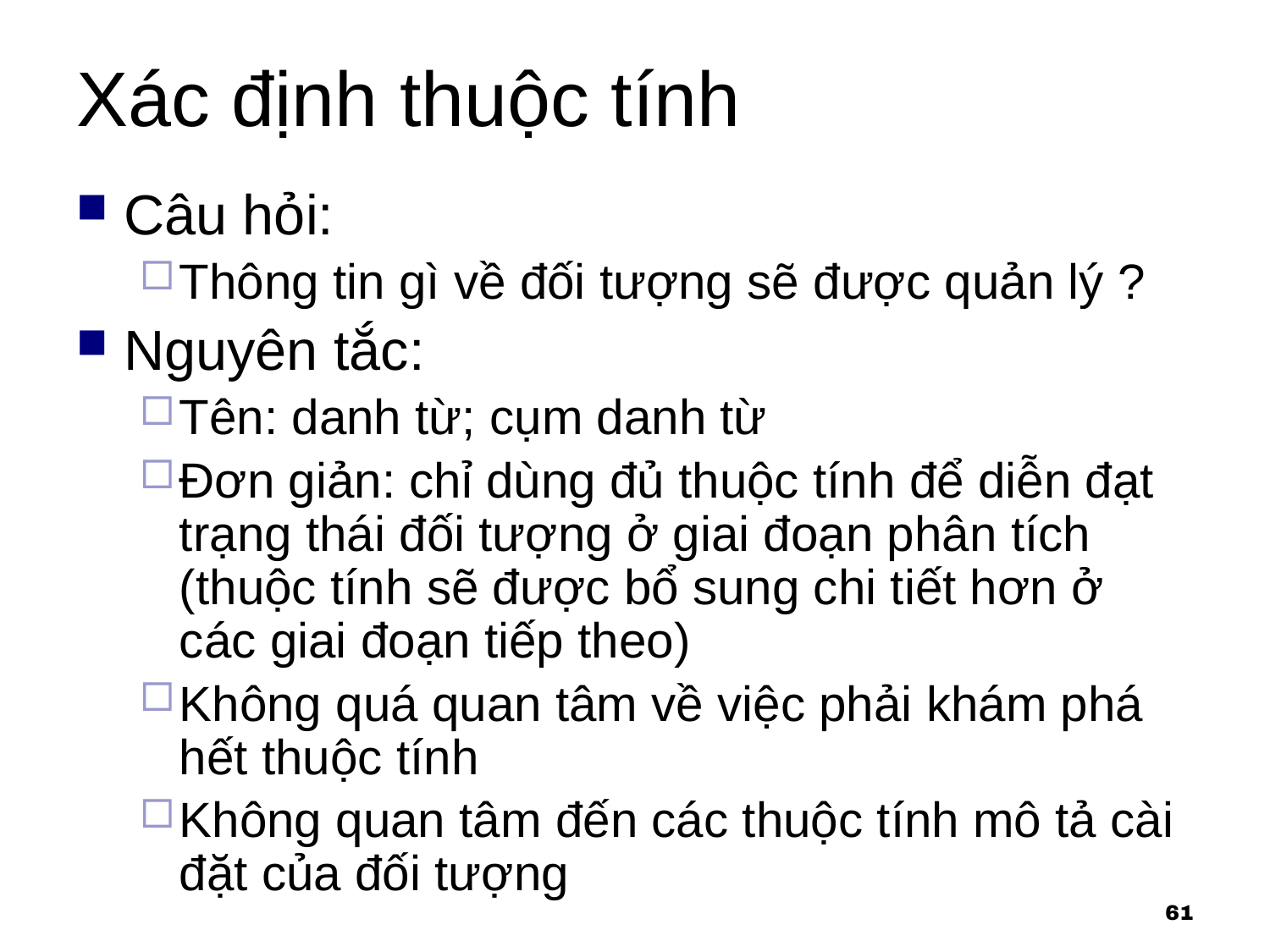

# Xác định thuộc tính
Câu hỏi:
Thông tin gì về đối tượng sẽ được quản lý ?
Nguyên tắc:
Tên: danh từ; cụm danh từ
Đơn giản: chỉ dùng đủ thuộc tính để diễn đạt trạng thái đối tượng ở giai đoạn phân tích (thuộc tính sẽ được bổ sung chi tiết hơn ở các giai đoạn tiếp theo)
Không quá quan tâm về việc phải khám phá hết thuộc tính
Không quan tâm đến các thuộc tính mô tả cài đặt của đối tượng
61